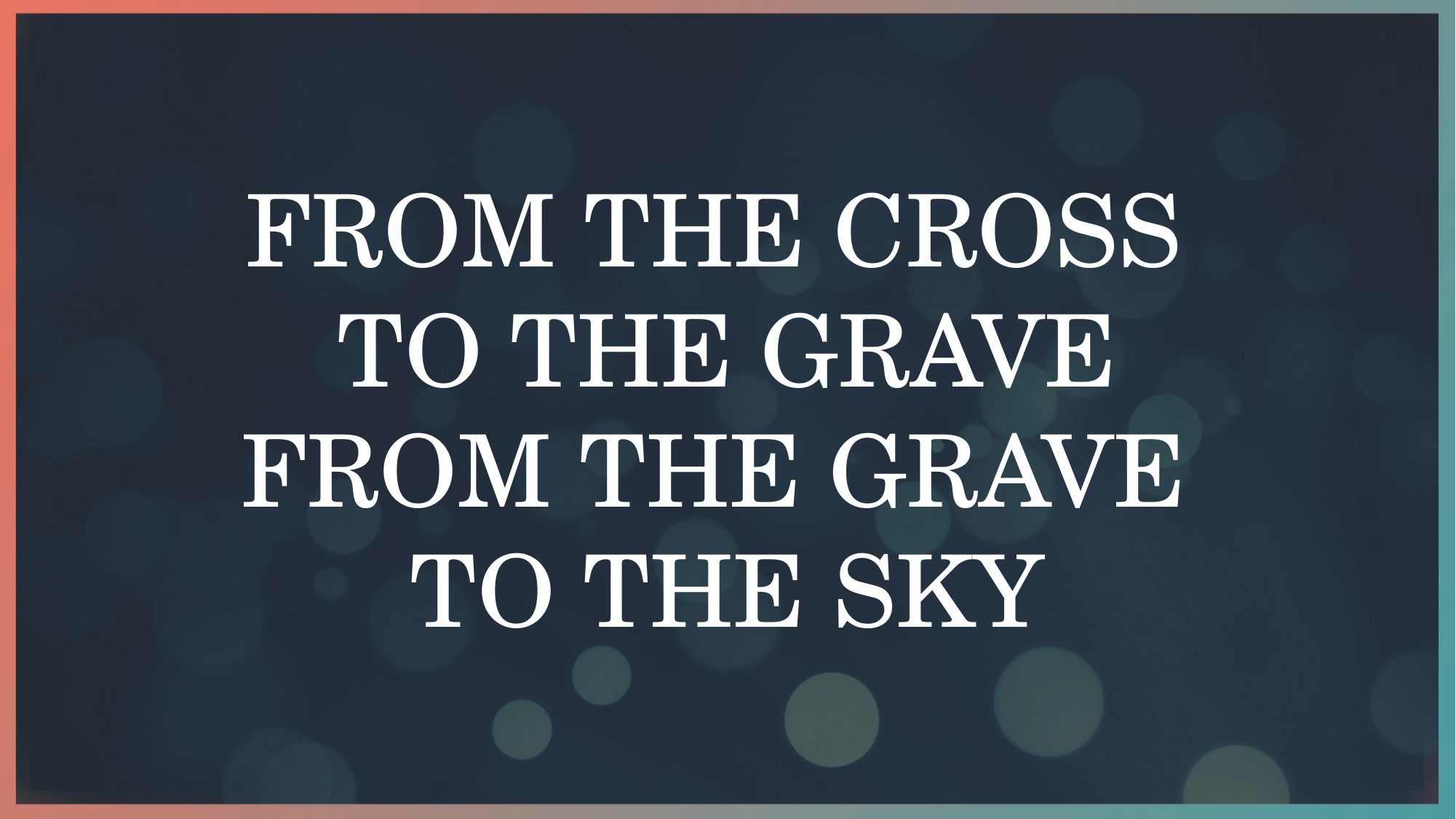

FROM THE CROSS
TO THE GRAVE
FROM THE GRAVE
TO THE SKY